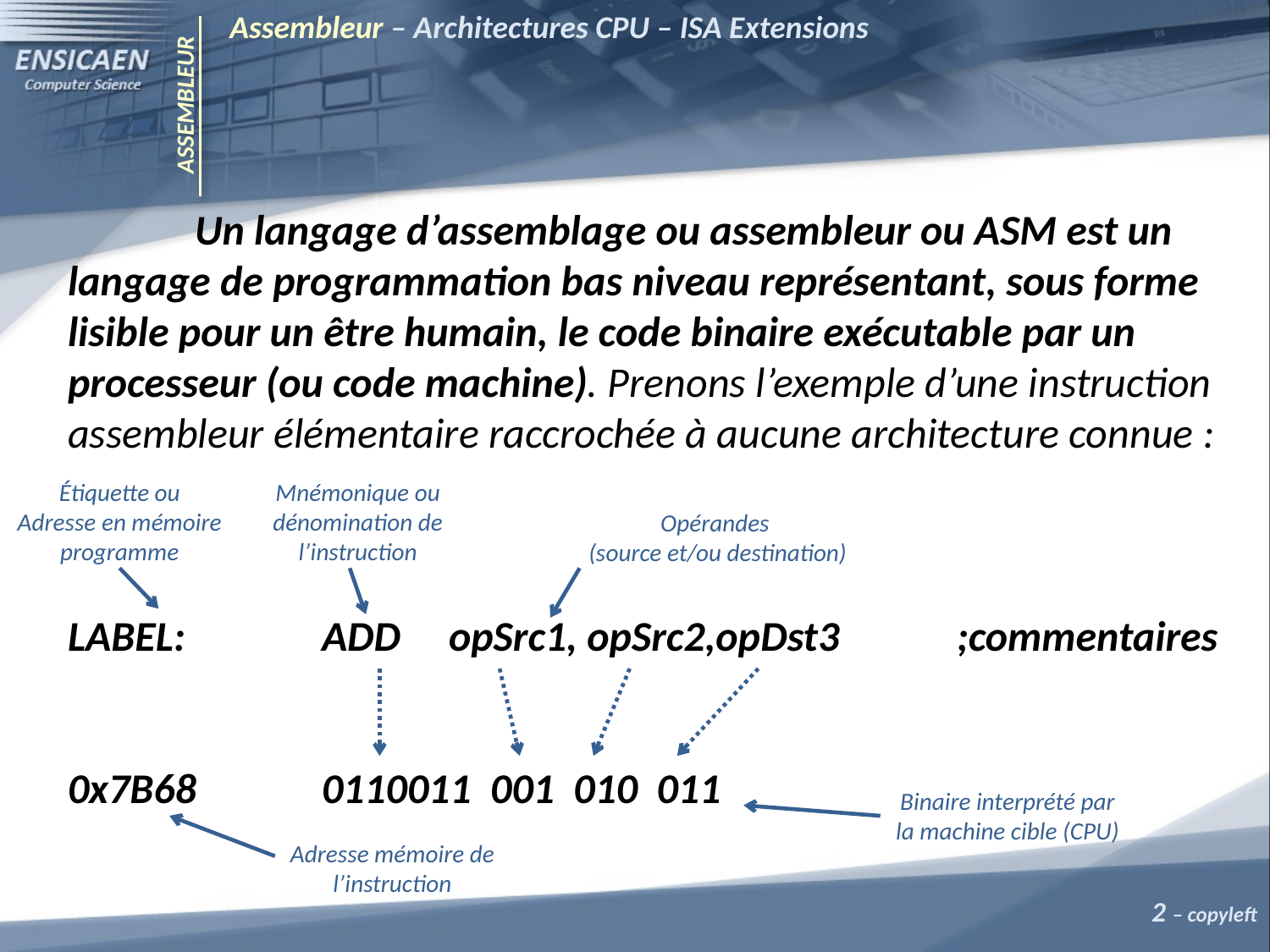

Assembleur – Architectures CPU – ISA Extensions

ASSEMBLEUR
	Un langage d’assemblage ou assembleur ou ASM est un langage de programmation bas niveau représentant, sous forme lisible pour un être humain, le code binaire exécutable par un processeur (ou code machine). Prenons l’exemple d’une instruction assembleur élémentaire raccrochée à aucune architecture connue :

LABEL:		ADD	opSrc1, opSrc2,opDst3	;commentaires

0x7B68	0110011  001  010  011

Mnémonique ou dénomination de l’instruction
Étiquette ou
Adresse en mémoire programme
Opérandes
(source et/ou destination)
Binaire interprété par la machine cible (CPU)
Adresse mémoire de l’instruction
2 – copyleft